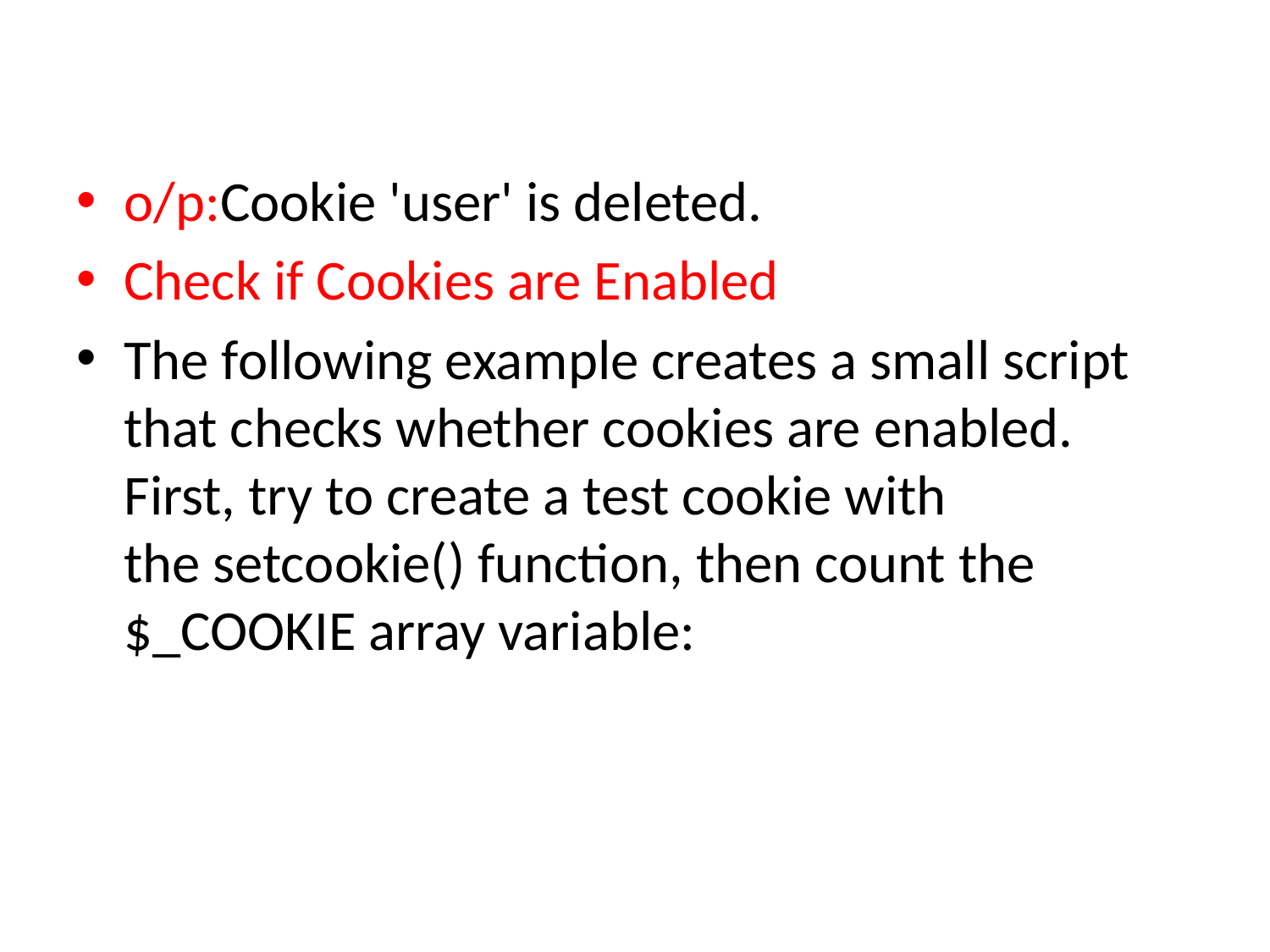

#
o/p:Cookie 'user' is deleted.
Check if Cookies are Enabled
The following example creates a small script that checks whether cookies are enabled. First, try to create a test cookie with the setcookie() function, then count the $_COOKIE array variable: